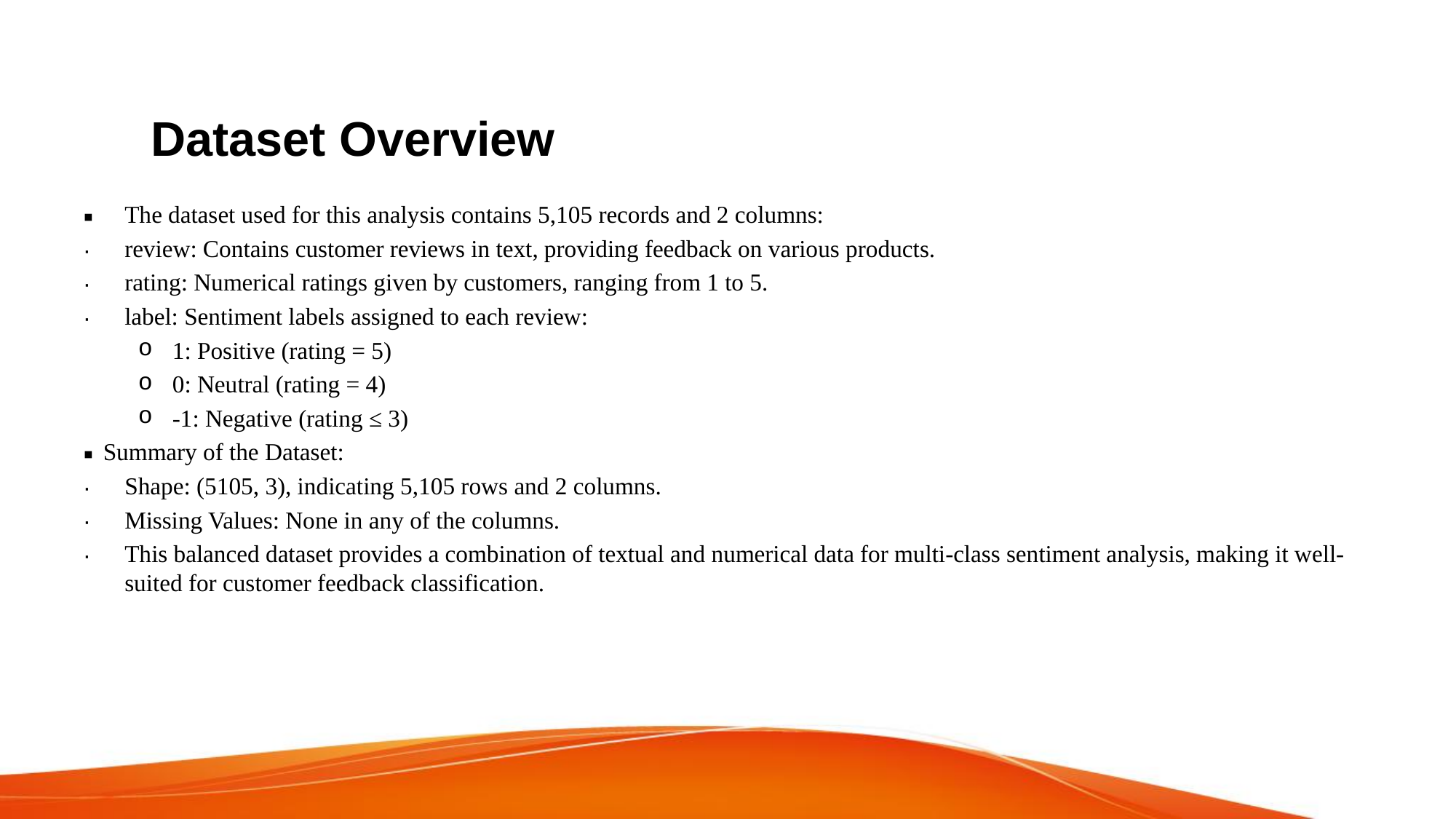

# Dataset Overview
The dataset used for this analysis contains 5,105 records and 2 columns:
review: Contains customer reviews in text, providing feedback on various products.
rating: Numerical ratings given by customers, ranging from 1 to 5.
label: Sentiment labels assigned to each review:
1: Positive (rating = 5)
0: Neutral (rating = 4)
-1: Negative (rating ≤ 3)
Summary of the Dataset:
Shape: (5105, 3), indicating 5,105 rows and 2 columns.
Missing Values: None in any of the columns.
This balanced dataset provides a combination of textual and numerical data for multi-class sentiment analysis, making it well-suited for customer feedback classification.